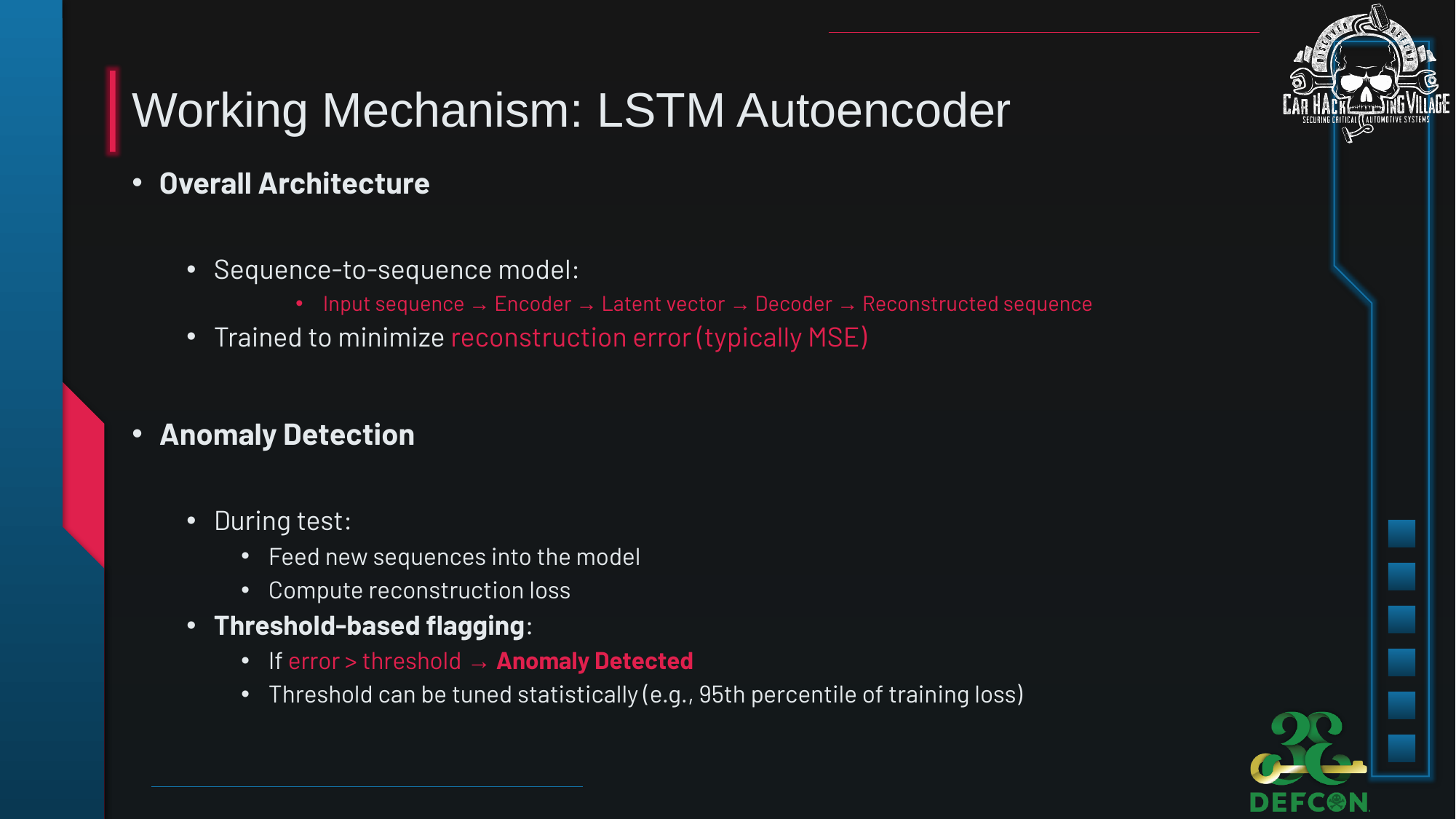

# Working Mechanism: LSTM Autoencoder
Overall Architecture

Sequence-to-sequence model:
Input sequence → Encoder → Latent vector → Decoder → Reconstructed sequence
Trained to minimize reconstruction error (typically MSE)

Anomaly Detection

During test:
Feed new sequences into the model
Compute reconstruction loss
Threshold-based flagging:
If error > threshold → Anomaly Detected
Threshold can be tuned statistically (e.g., 95th percentile of training loss)